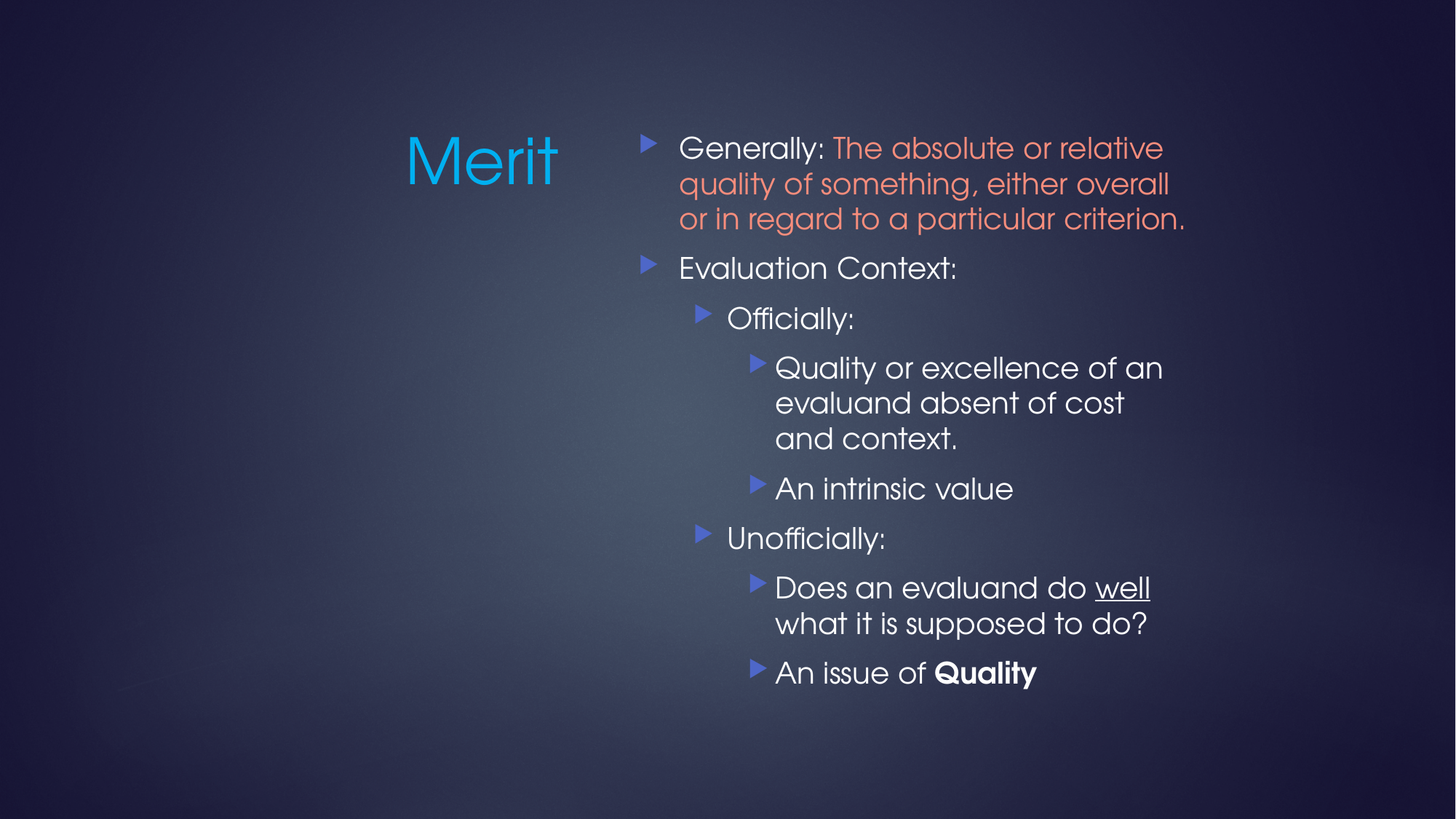

# Merit
Generally: The absolute or relative quality of something, either overall or in regard to a particular criterion.
Evaluation Context:
Officially:
Quality or excellence of an evaluand absent of cost and context.
An intrinsic value
Unofficially:
Does an evaluand do well what it is supposed to do?
An issue of Quality